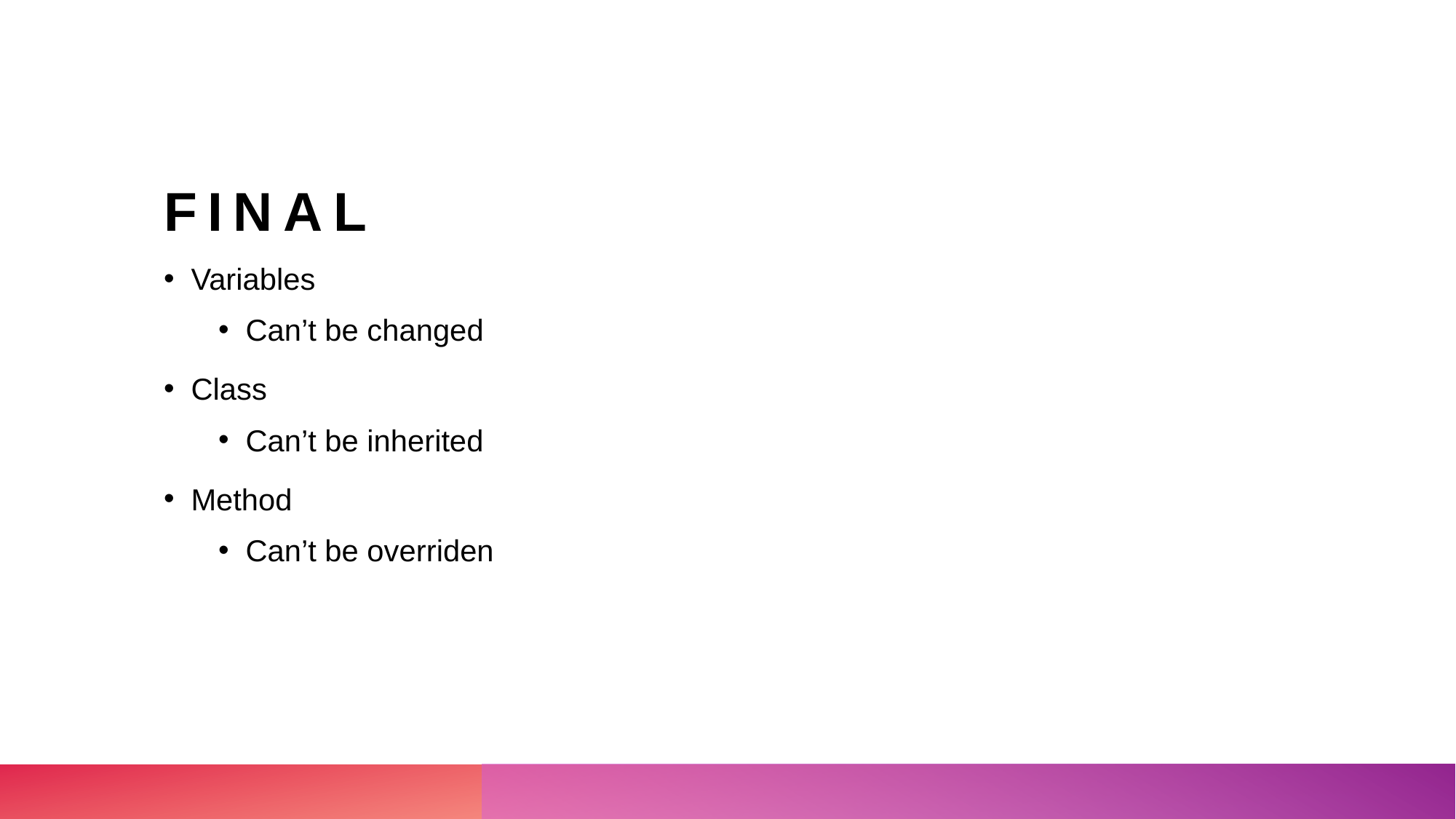

# Final
Variables
Can’t be changed
Class
Can’t be inherited
Method
Can’t be overriden